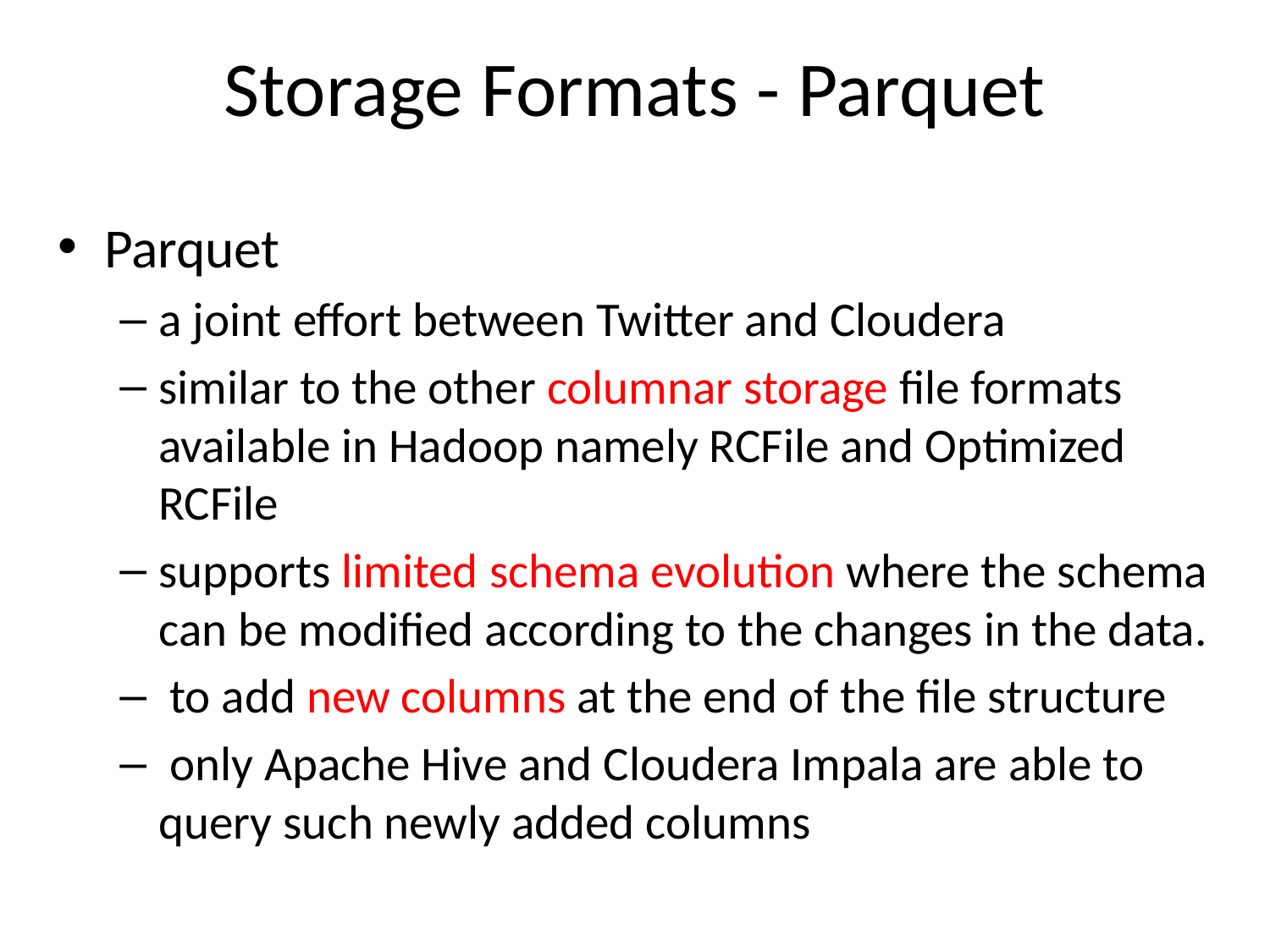

# Storage Formats - Parquet
Parquet
a joint effort between Twitter and Cloudera
similar to the other columnar storage file formats available in Hadoop namely RCFile and Optimized RCFile
supports limited schema evolution where the schema can be modified according to the changes in the data.
 to add new columns at the end of the file structure
 only Apache Hive and Cloudera Impala are able to query such newly added columns